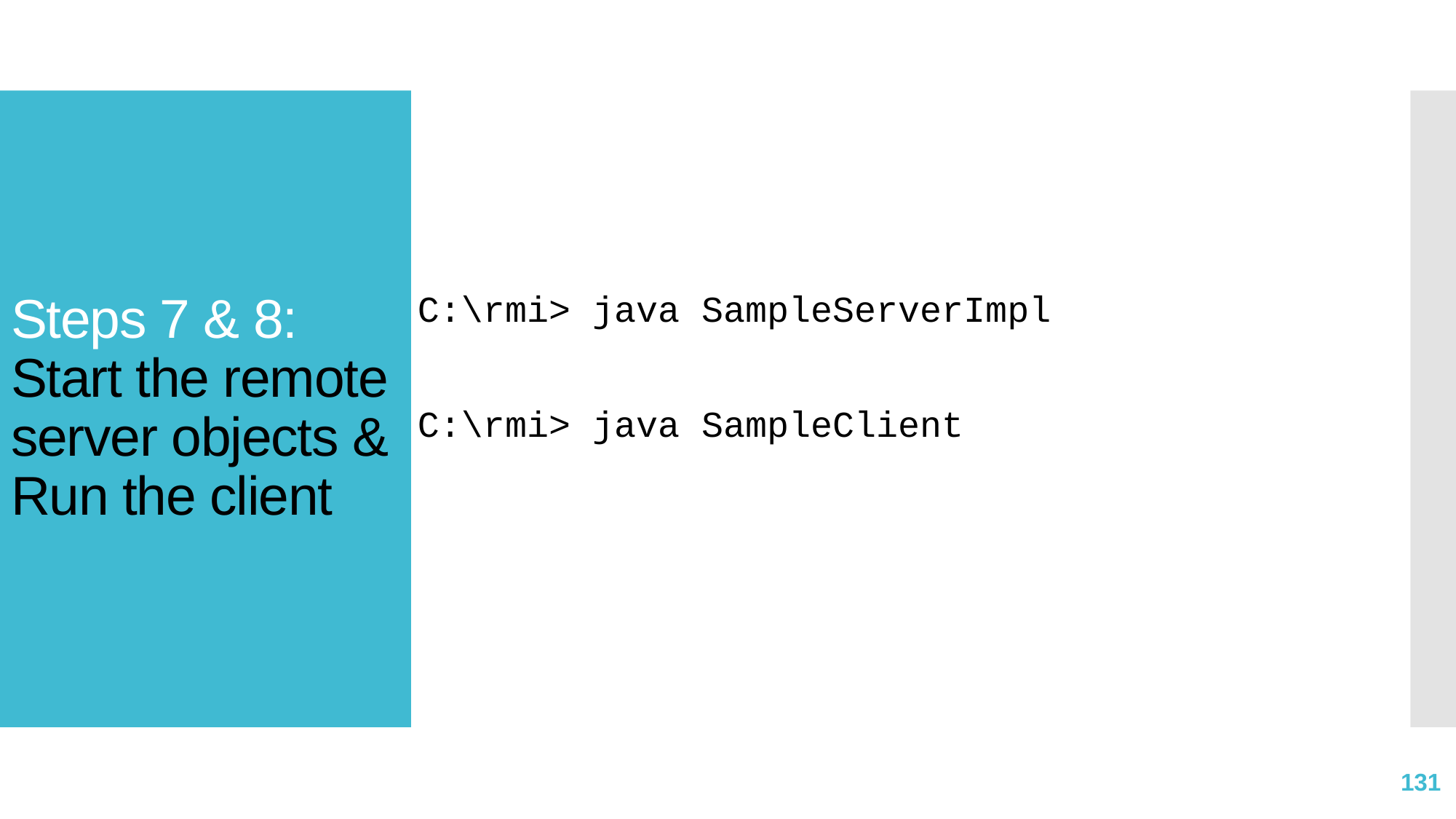

C:\rmi> java SampleServerImpl

C:\rmi> java SampleClient

# Steps 7 & 8: Start the remote server objects & Run the client
131